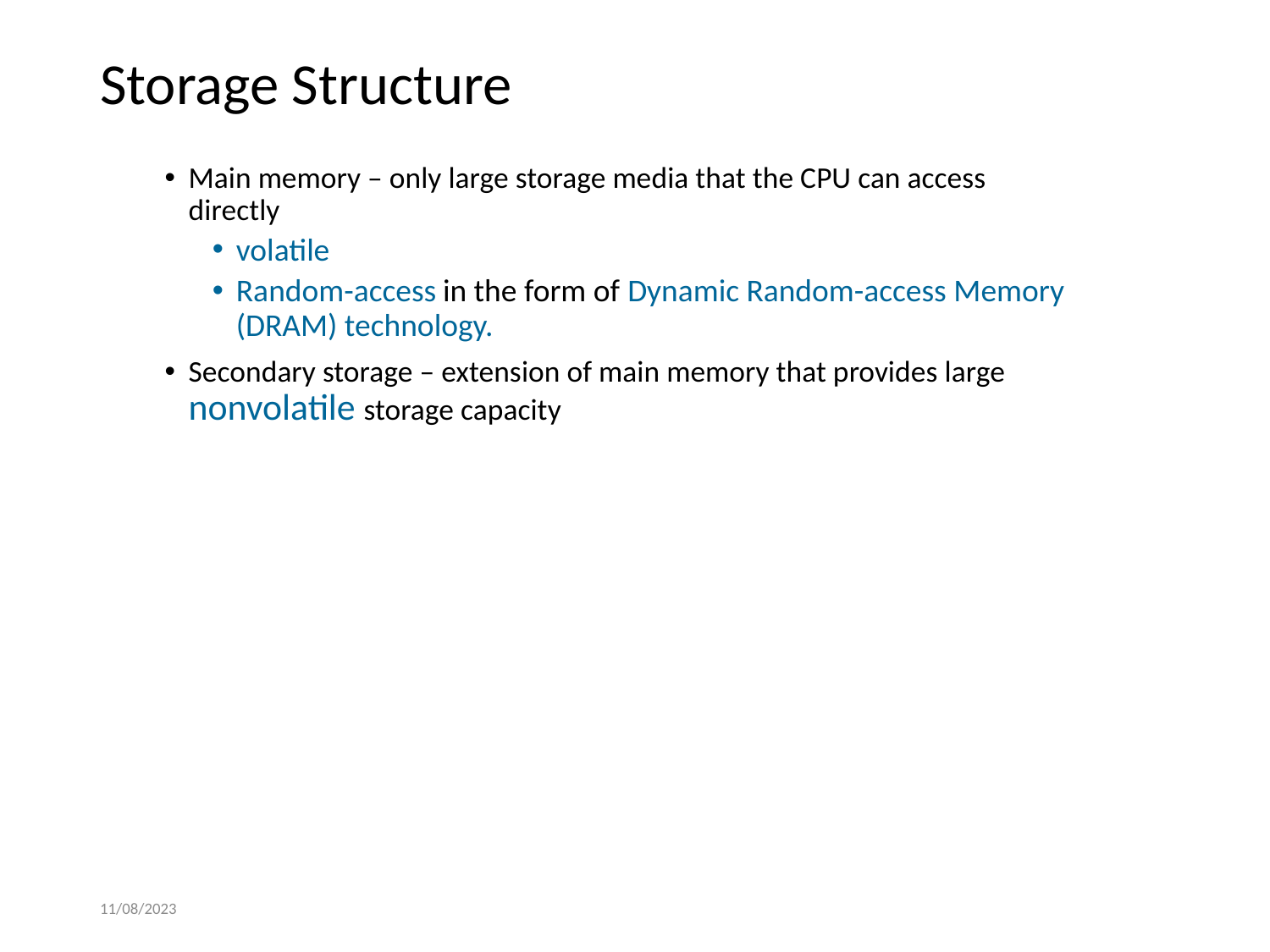

Storage Structure
Main memory – only large storage media that the CPU can access directly
volatile
Random-access in the form of Dynamic Random-access Memory (DRAM) technology.
Secondary storage – extension of main memory that provides large nonvolatile storage capacity
11/08/2023
13